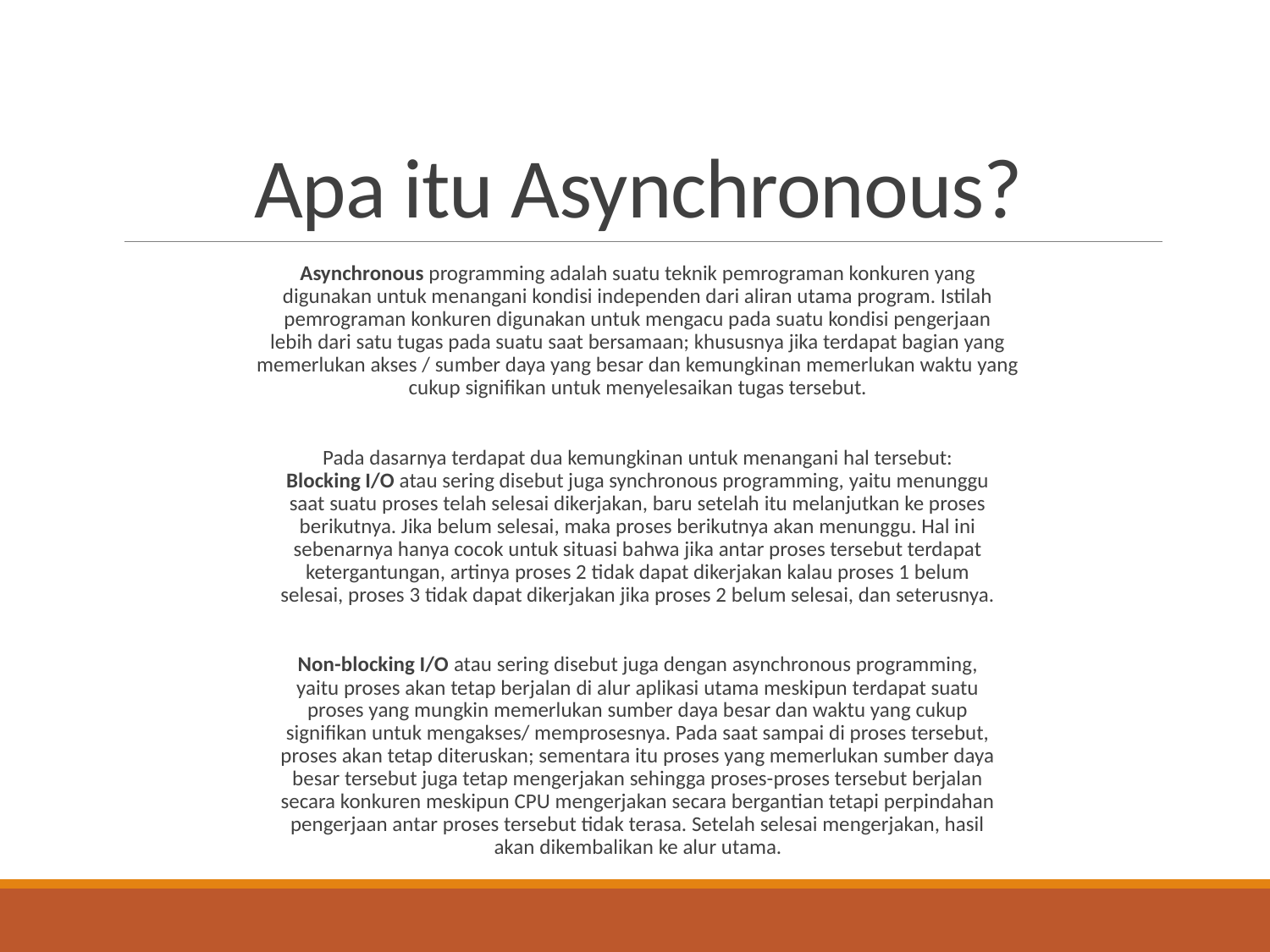

# Apa itu Asynchronous?
Asynchronous programming adalah suatu teknik pemrograman konkuren yang
digunakan untuk menangani kondisi independen dari aliran utama program. Istilah
pemrograman konkuren digunakan untuk mengacu pada suatu kondisi pengerjaan
lebih dari satu tugas pada suatu saat bersamaan; khususnya jika terdapat bagian yang
memerlukan akses / sumber daya yang besar dan kemungkinan memerlukan waktu yang
cukup signifikan untuk menyelesaikan tugas tersebut.
Pada dasarnya terdapat dua kemungkinan untuk menangani hal tersebut:
Blocking I/O atau sering disebut juga synchronous programming, yaitu menunggu
saat suatu proses telah selesai dikerjakan, baru setelah itu melanjutkan ke proses
berikutnya. Jika belum selesai, maka proses berikutnya akan menunggu. Hal ini
sebenarnya hanya cocok untuk situasi bahwa jika antar proses tersebut terdapat
ketergantungan, artinya proses 2 tidak dapat dikerjakan kalau proses 1 belum
selesai, proses 3 tidak dapat dikerjakan jika proses 2 belum selesai, dan seterusnya.
Non-blocking I/O atau sering disebut juga dengan asynchronous programming,
yaitu proses akan tetap berjalan di alur aplikasi utama meskipun terdapat suatu
proses yang mungkin memerlukan sumber daya besar dan waktu yang cukup
signifikan untuk mengakses/ memprosesnya. Pada saat sampai di proses tersebut,
proses akan tetap diteruskan; sementara itu proses yang memerlukan sumber daya
besar tersebut juga tetap mengerjakan sehingga proses-proses tersebut berjalan
secara konkuren meskipun CPU mengerjakan secara bergantian tetapi perpindahan
pengerjaan antar proses tersebut tidak terasa. Setelah selesai mengerjakan, hasil
akan dikembalikan ke alur utama.